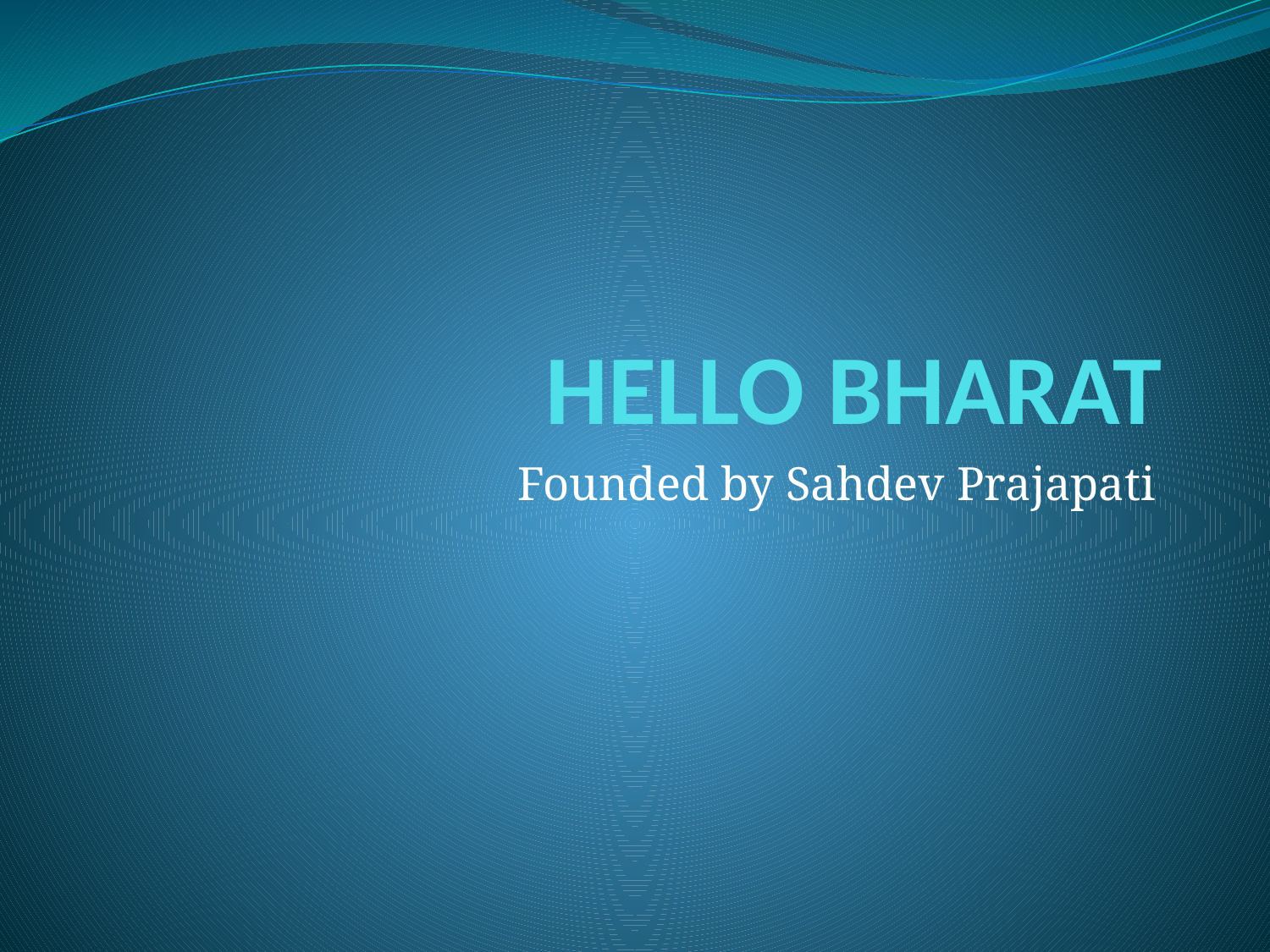

# HELLO BHARAT
Founded by Sahdev Prajapati